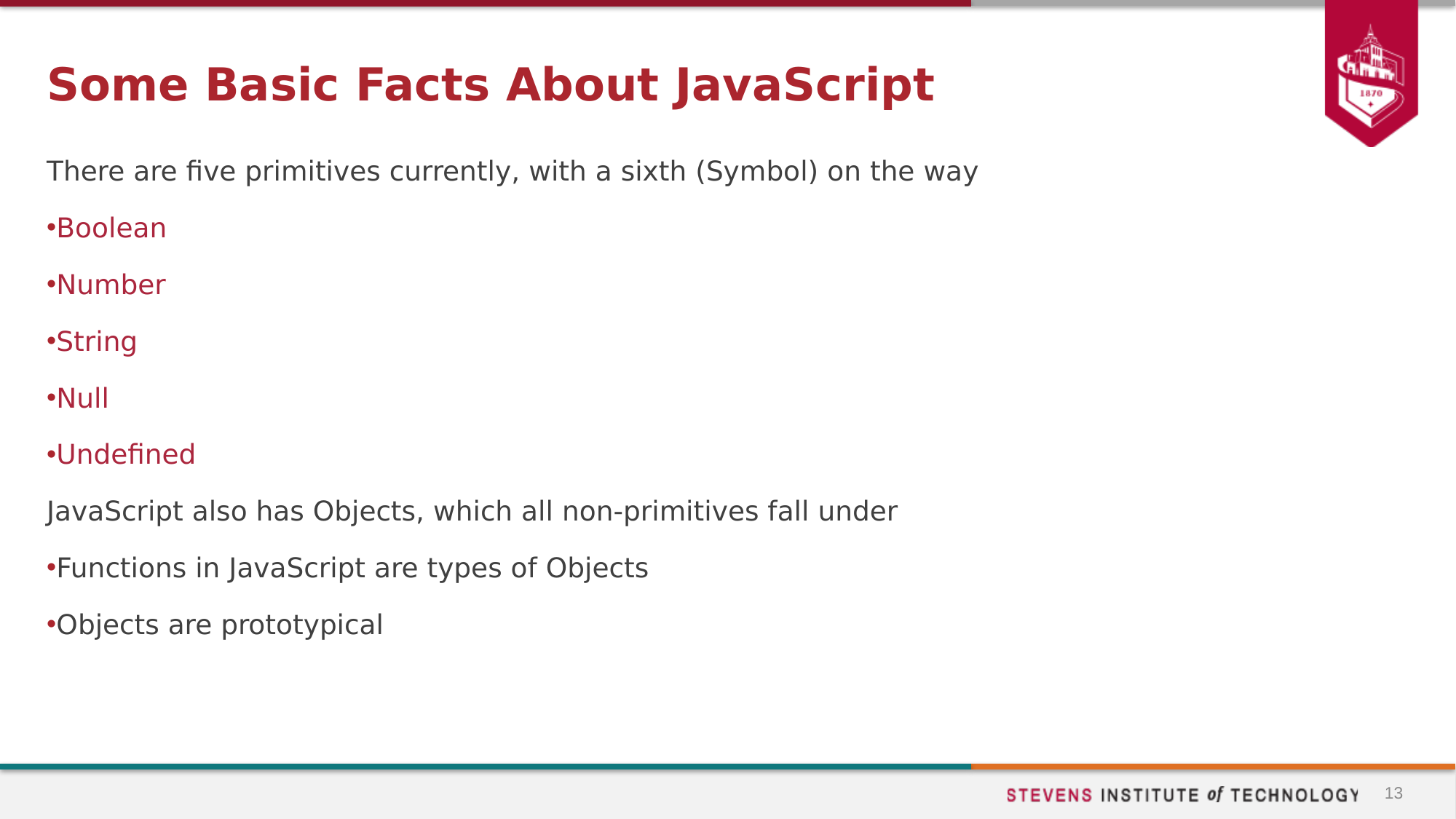

# Some Basic Facts About JavaScript
There are five primitives currently, with a sixth (Symbol) on the way
Boolean
Number
String
Null
Undefined
JavaScript also has Objects, which all non-primitives fall under
Functions in JavaScript are types of Objects
Objects are prototypical
13